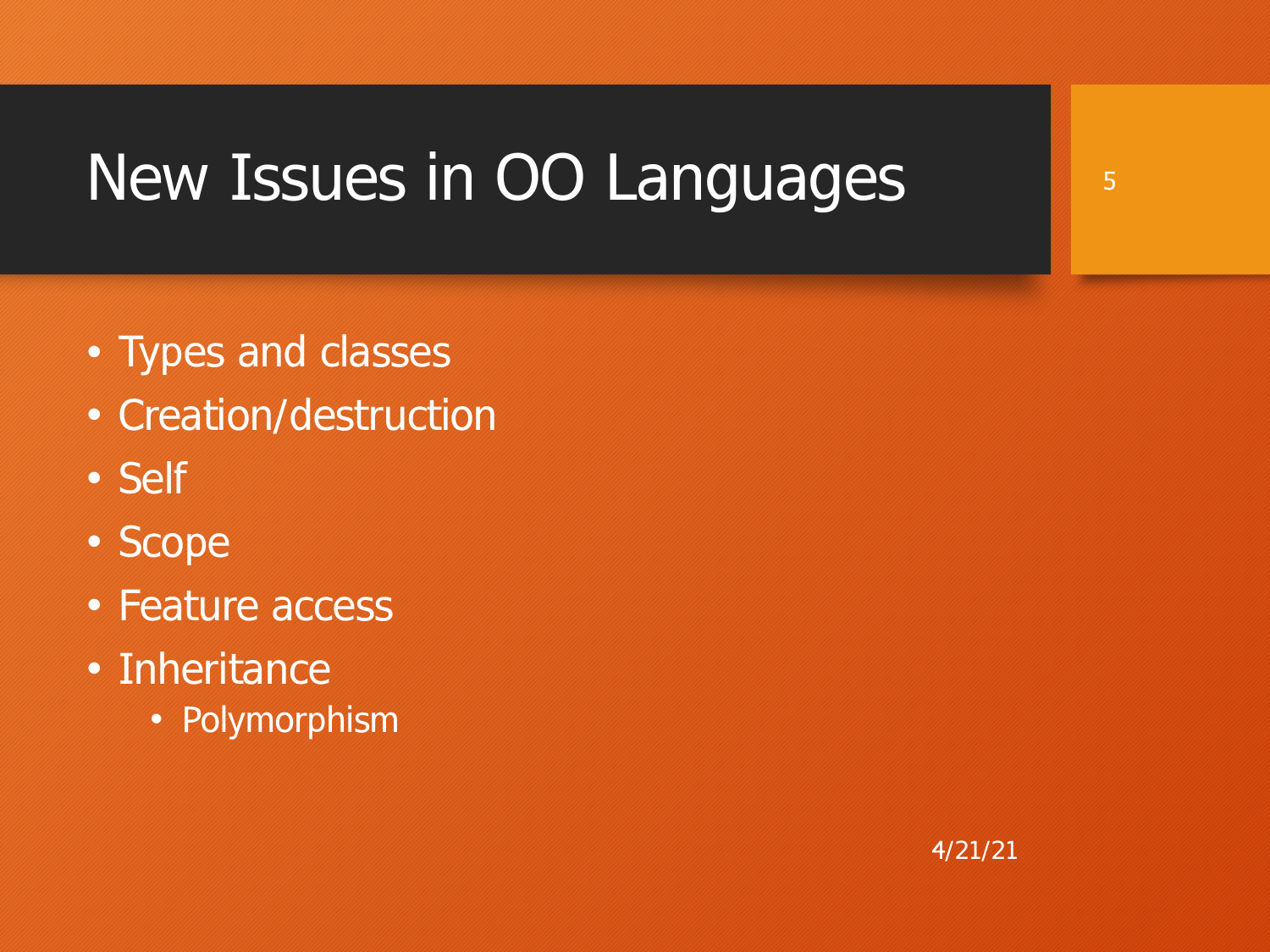

# New Issues in OO Languages
5
Types and classes
Creation/destruction
Self
Scope
Feature access
Inheritance
Polymorphism
4/21/21